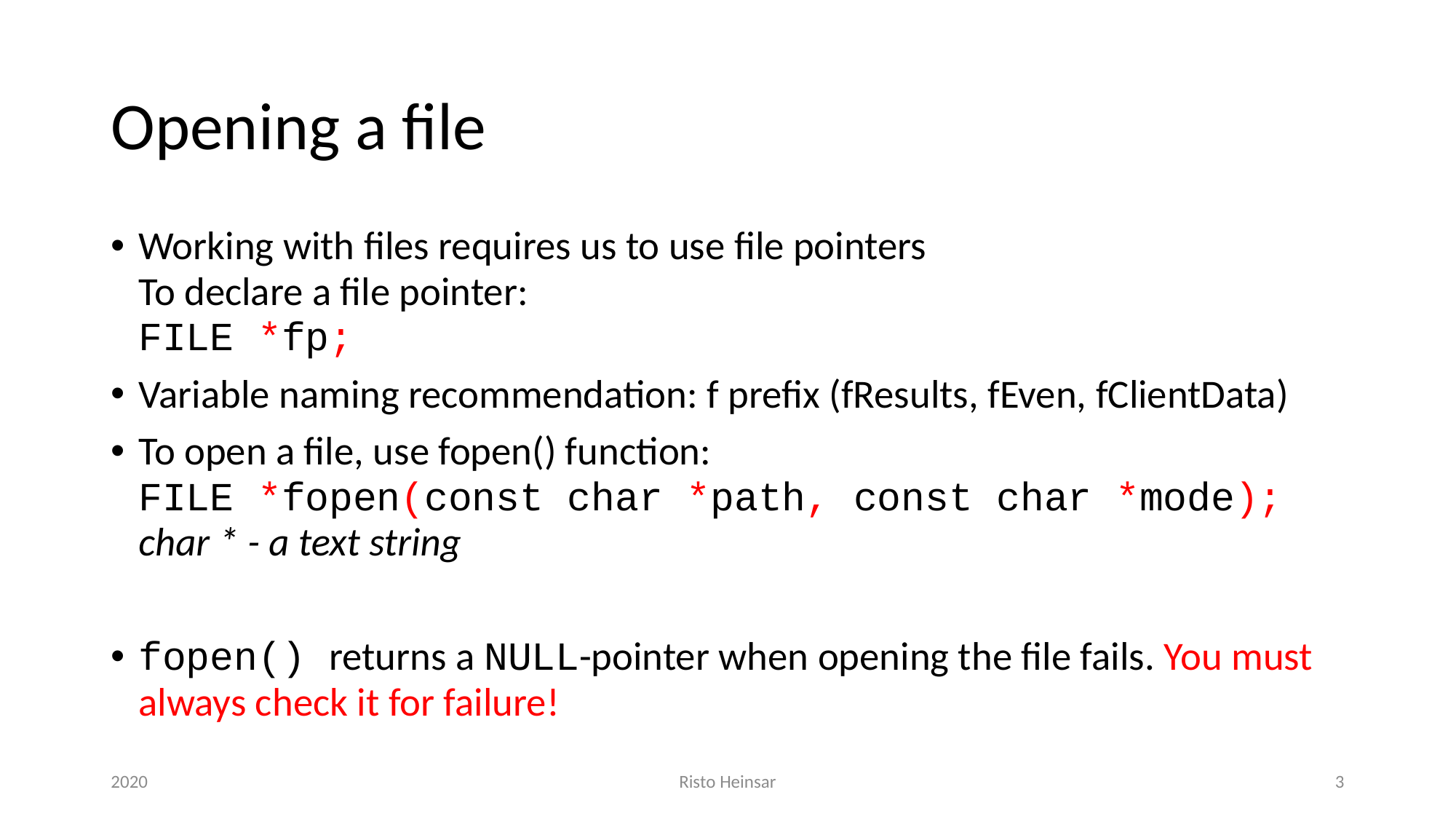

# Opening a file
Working with files requires us to use file pointers
To declare a file pointer:
FILE *fp;
Variable naming recommendation: f prefix (fResults, fEven, fClientData)
To open a file, use fopen() function:
FILE *fopen(const char *path, const char *mode);
char * - a text string

fopen() returns a NULL-pointer when opening the file fails. You must always check it for failure!
2020
Risto Heinsar
3